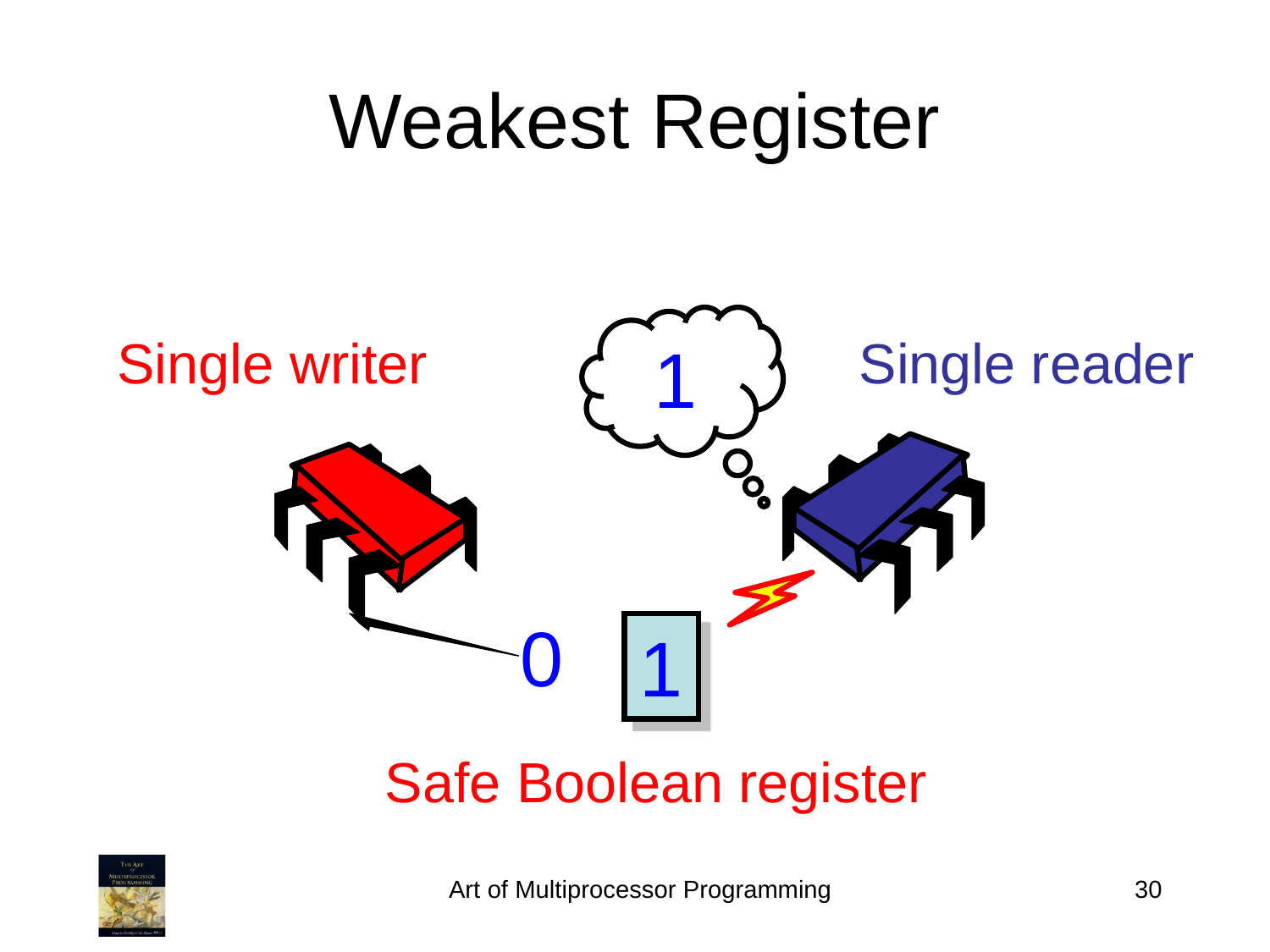

Weakest Register
1
Single writer
Single reader

0

1
Safe Boolean register
Art of Multiprocessor Programming
30